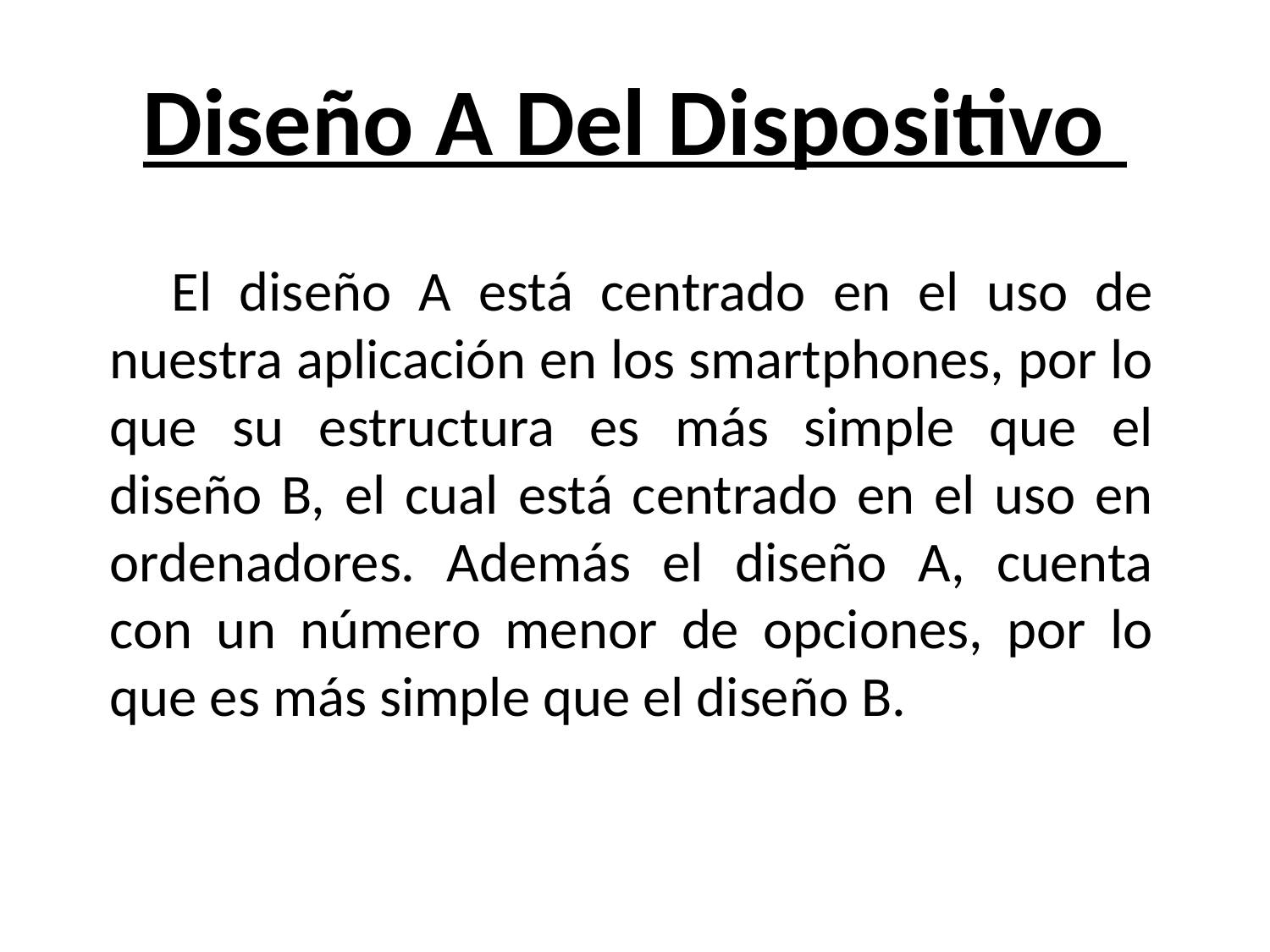

# Diseño A Del Dispositivo
    El diseño A está centrado en el uso de nuestra aplicación en los smartphones, por lo que su estructura es más simple que el diseño B, el cual está centrado en el uso en ordenadores. Además el diseño A, cuenta con un número menor de opciones, por lo que es más simple que el diseño B.